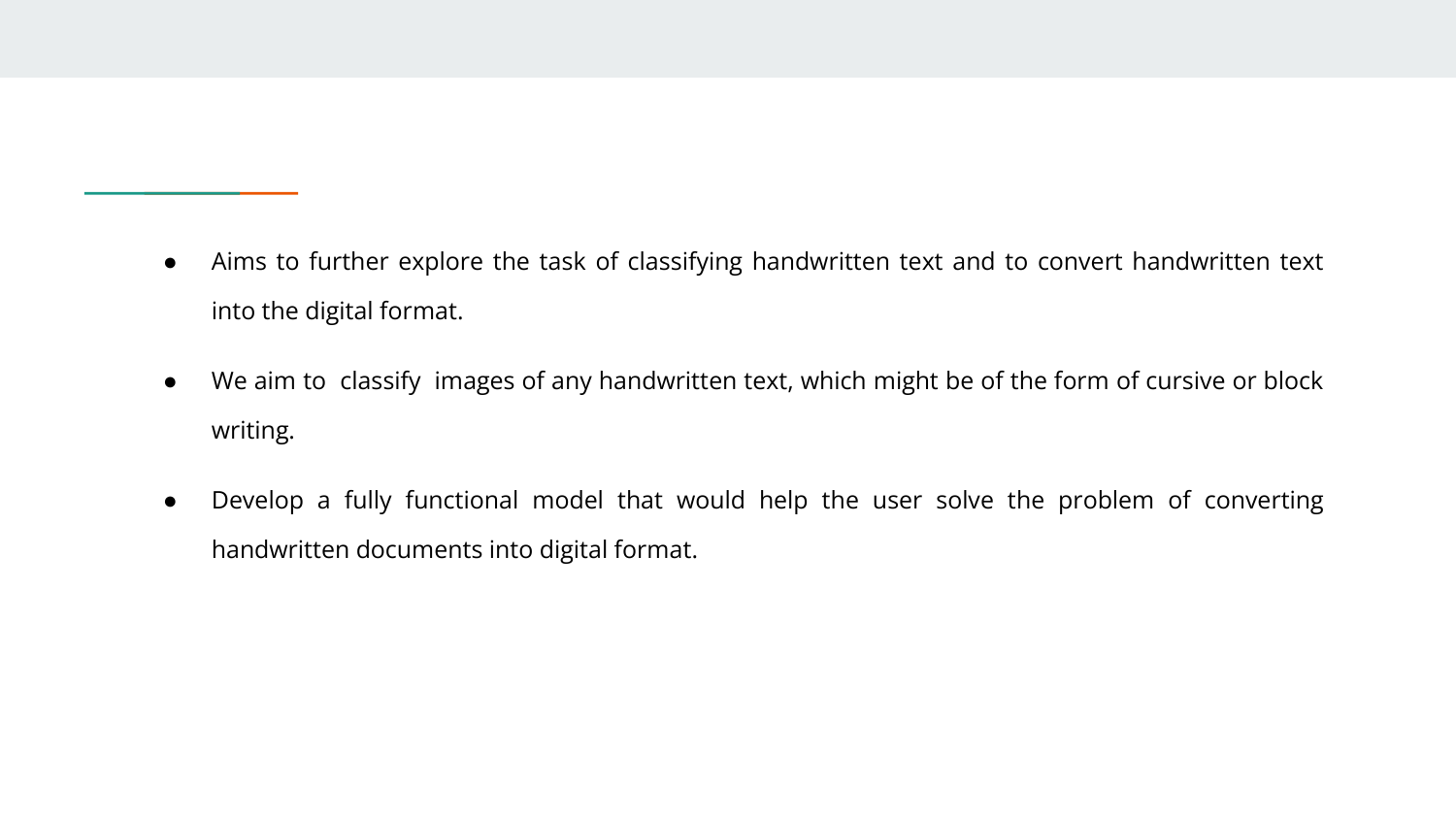

Aims to further explore the task of classifying handwritten text and to convert handwritten text into the digital format.
We aim to  classify  images of any handwritten text, which might be of the form of cursive or block writing.
Develop a fully functional model that would help the user solve the problem of converting handwritten documents into digital format.